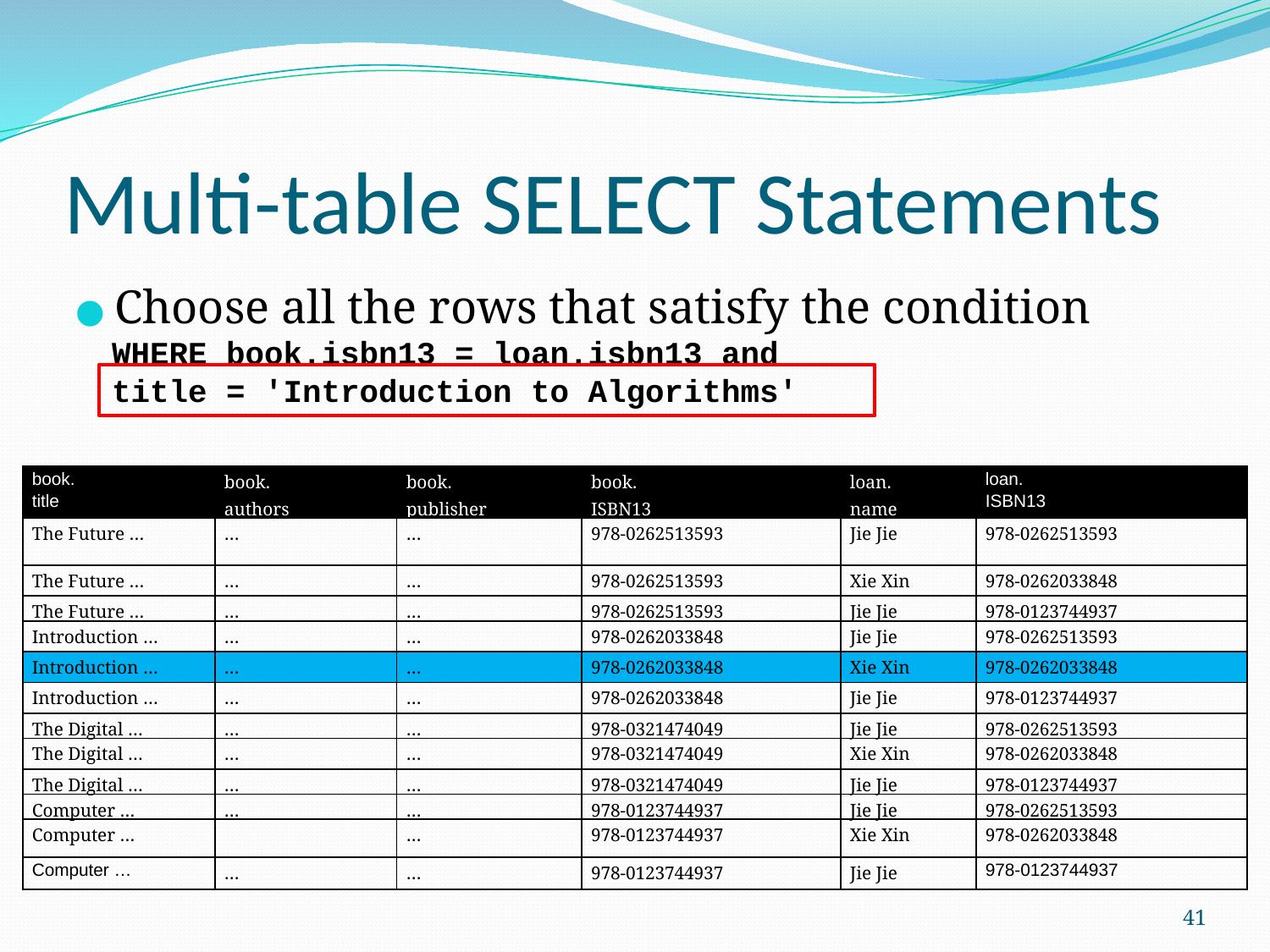

# Multi-table SELECT Statements
Choose all the rows that satisfy the condition

WHERE book.isbn13 = loan.isbn13 and
title = 'Introduction to Algorithms'

| book. title | book. authors | book. publisher | book. ISBN13 | loan. name | loan. ISBN13 |
| --- | --- | --- | --- | --- | --- |
| The Future … | … | … | 978-0262513593 | Jie Jie | 978-0262513593 |
| The Future … | … | … | 978-0262513593 | Xie Xin | 978-0262033848 |
| The Future … | … | … | 978-0262513593 | Jie Jie | 978-0123744937 |
| Introduction … | … | … | 978-0262033848 | Jie Jie | 978-0262513593 |
| Introduction … | … | … | 978-0262033848 | Xie Xin | 978-0262033848 |
| Introduction … | … | … | 978-0262033848 | Jie Jie | 978-0123744937 |
| The Digital … | … | … | 978-0321474049 | Jie Jie | 978-0262513593 |
| The Digital … | … | … | 978-0321474049 | Xie Xin | 978-0262033848 |
| The Digital … | … | … | 978-0321474049 | Jie Jie | 978-0123744937 |
| Computer … | … | … | 978-0123744937 | Jie Jie | 978-0262513593 |
| Computer … |  | … | 978-0123744937 | Xie Xin | 978-0262033848 |
| Computer … | … | … | 978-0123744937 | Jie Jie | 978-0123744937 |
41